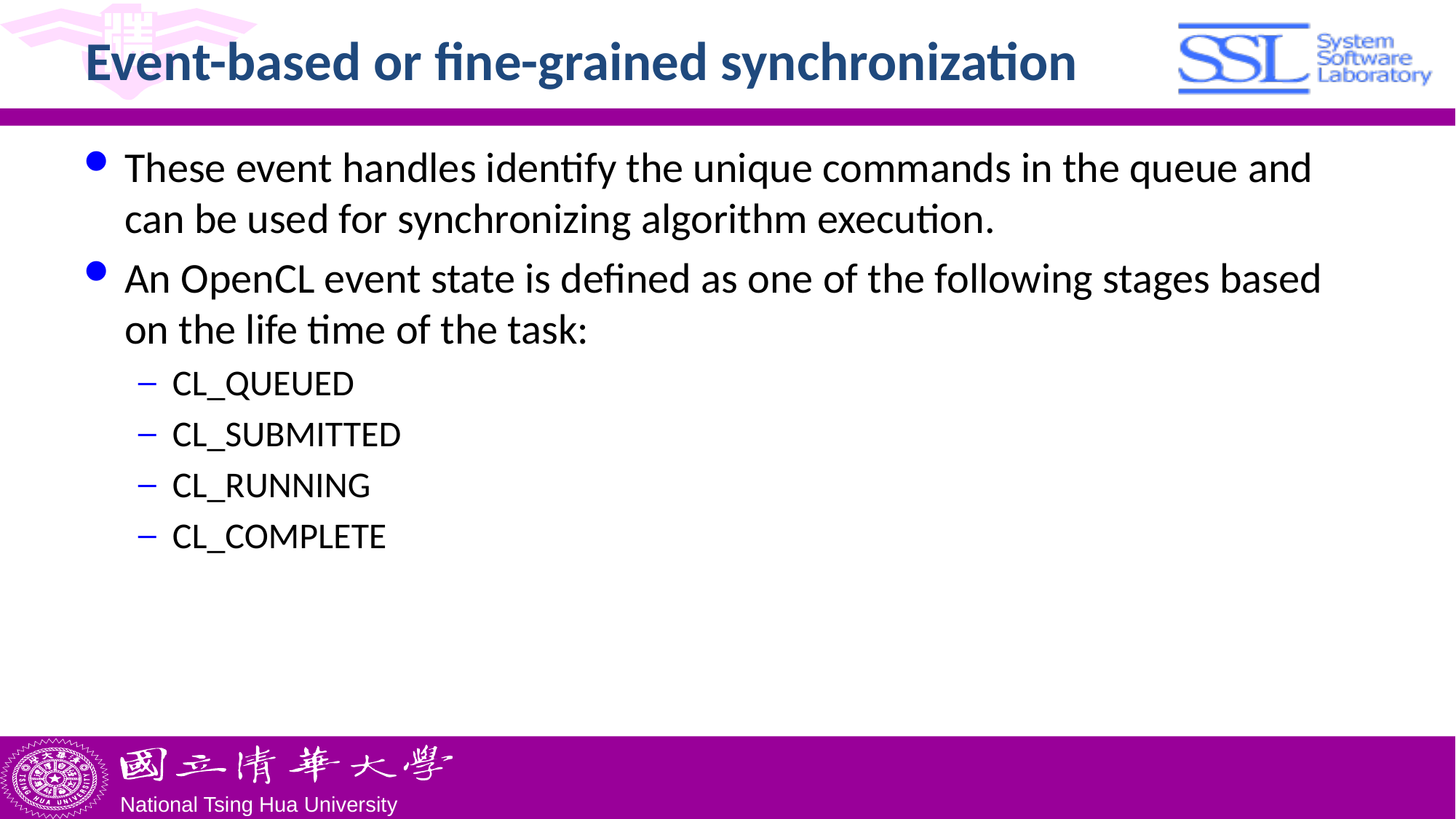

# Event-based or fine-grained synchronization
These event handles identify the unique commands in the queue and can be used for synchronizing algorithm execution.
An OpenCL event state is defined as one of the following stages based on the life time of the task:
CL_QUEUED
CL_SUBMITTED
CL_RUNNING
CL_COMPLETE